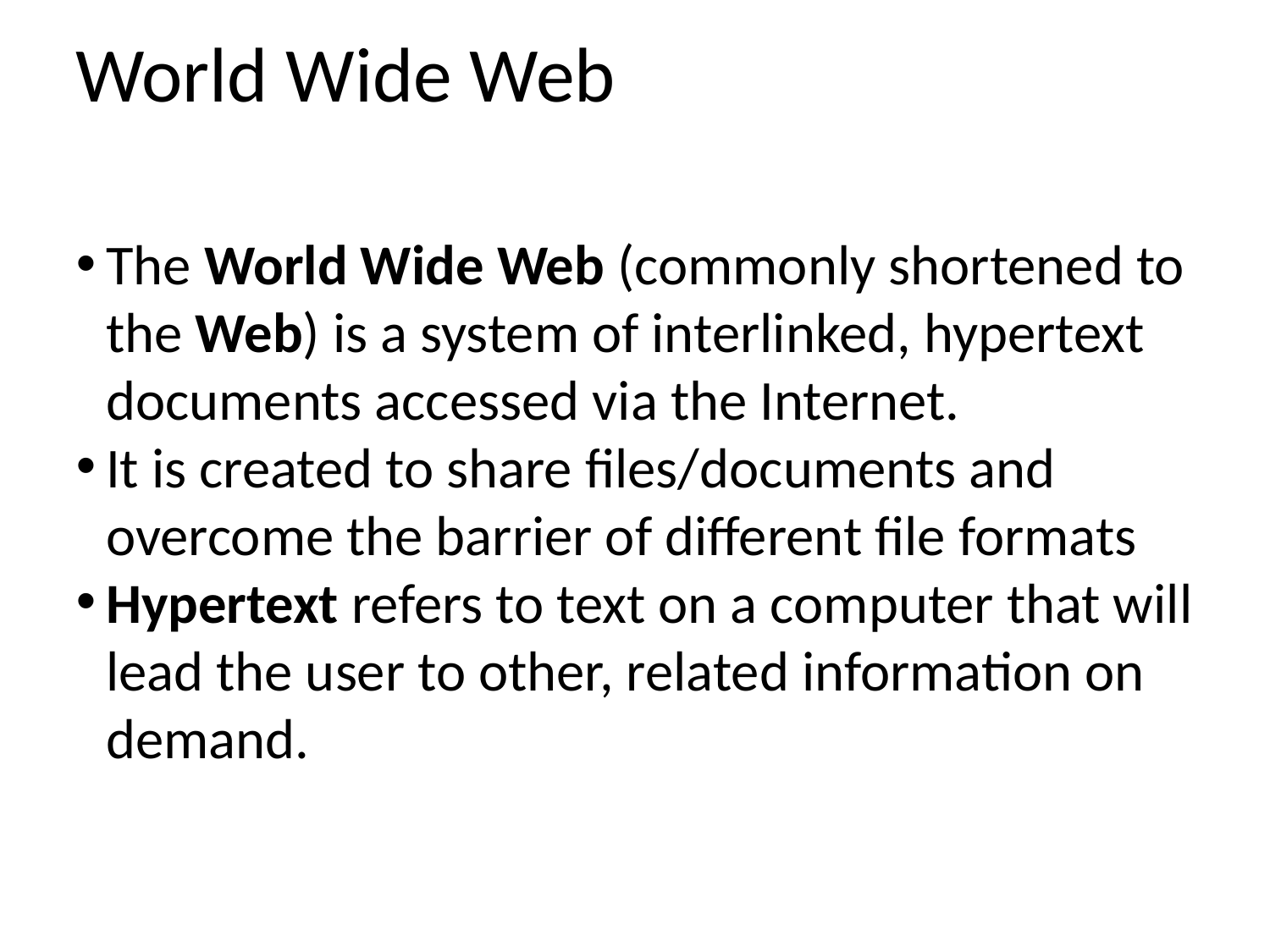

World Wide Web

The World Wide Web (commonly shortened to the Web) is a system of interlinked, hypertext documents accessed via the Internet.
It is created to share files/documents and overcome the barrier of different file formats
Hypertext refers to text on a computer that will lead the user to other, related information on demand.